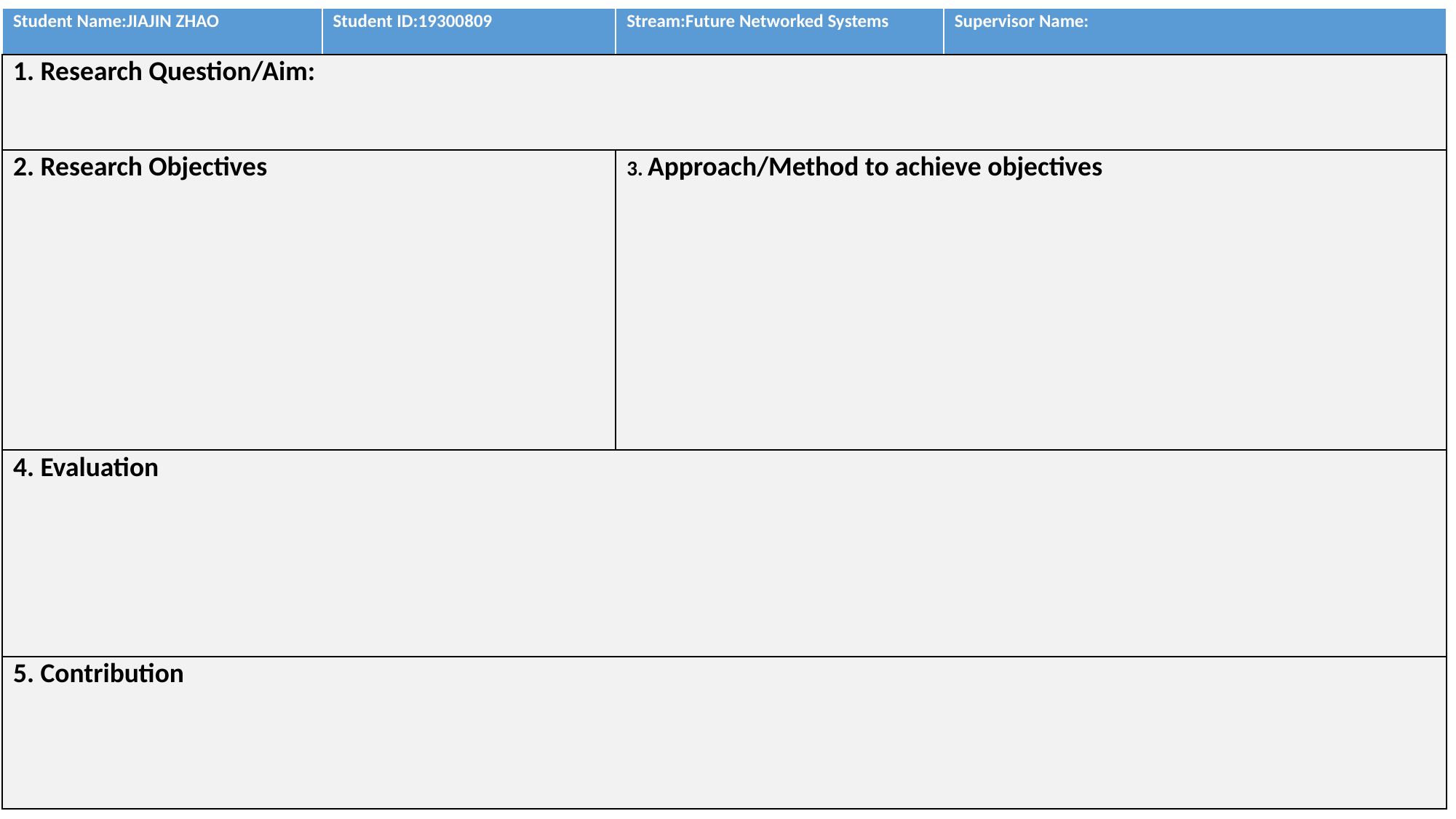

| Student Name:JIAJIN ZHAO | Student ID:19300809 | Stream:Future Networked Systems | Supervisor Name: |
| --- | --- | --- | --- |
| 1. Research Question/Aim: |  |  |  |
| 2. Research Objectives |  | 3. Approach/Method to achieve objectives |  |
| 4. Evaluation |  |  |  |
| 5. Contribution |  |  |  |